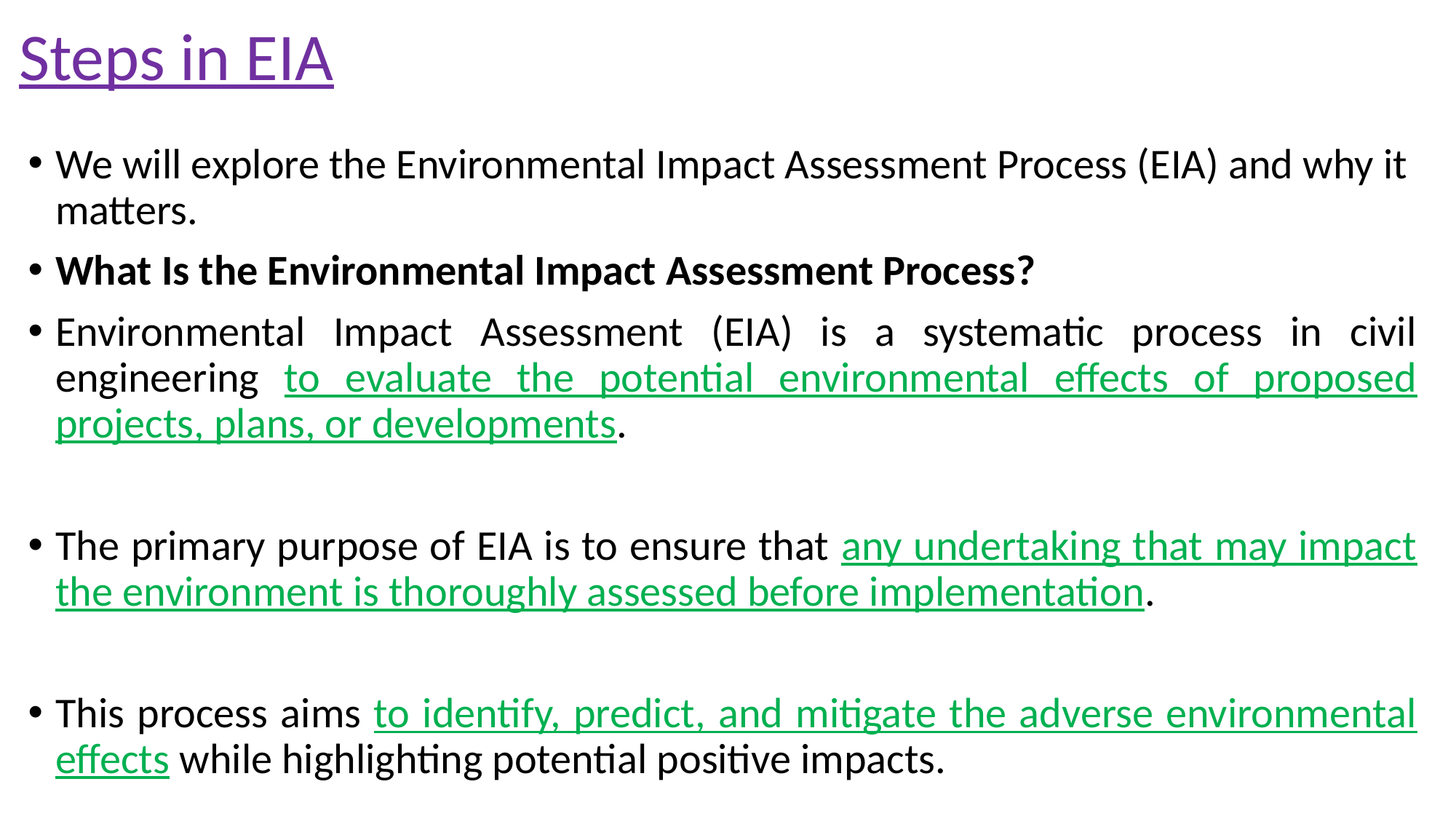

# Steps in EIA
We will explore the Environmental Impact Assessment Process (EIA) and why it matters.
What Is the Environmental Impact Assessment Process?
Environmental Impact Assessment (EIA) is a systematic process in civil engineering to evaluate the potential environmental effects of proposed projects, plans, or developments.

The primary purpose of EIA is to ensure that any undertaking that may impact the environment is thoroughly assessed before implementation.

This process aims to identify, predict, and mitigate the adverse environmental effects while highlighting potential positive impacts.